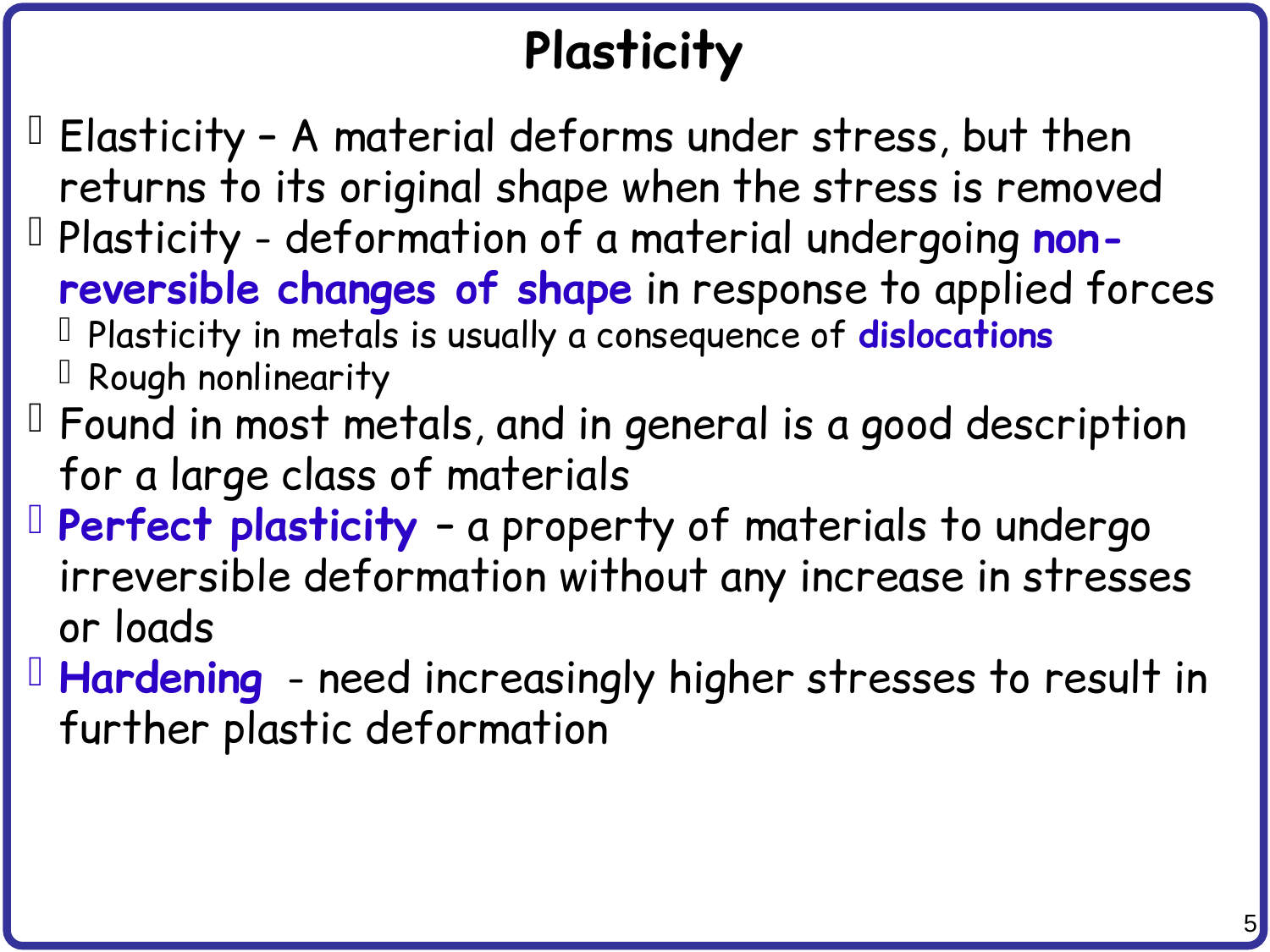

Plasticity
Elasticity – A material deforms under stress, but then returns to its original shape when the stress is removed
Plasticity - deformation of a material undergoing non-reversible changes of shape in response to applied forces
Plasticity in metals is usually a consequence of dislocations
Rough nonlinearity
Found in most metals, and in general is a good description for a large class of materials
Perfect plasticity – a property of materials to undergo irreversible deformation without any increase in stresses or loads
Hardening  - need increasingly higher stresses to result in further plastic deformation